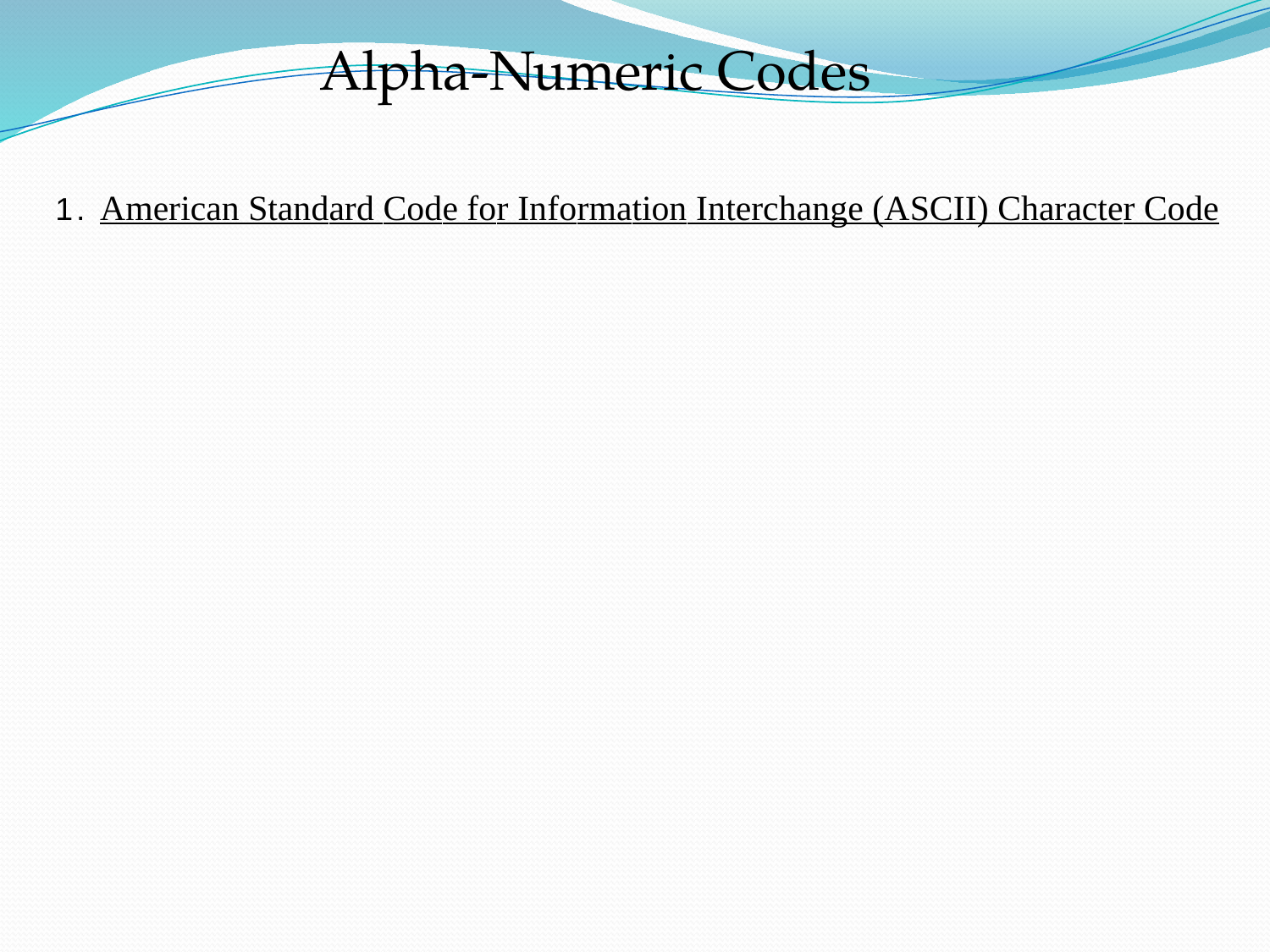

Alpha-Numeric Codes
1. American Standard Code for Information Interchange (ASCII) Character Code